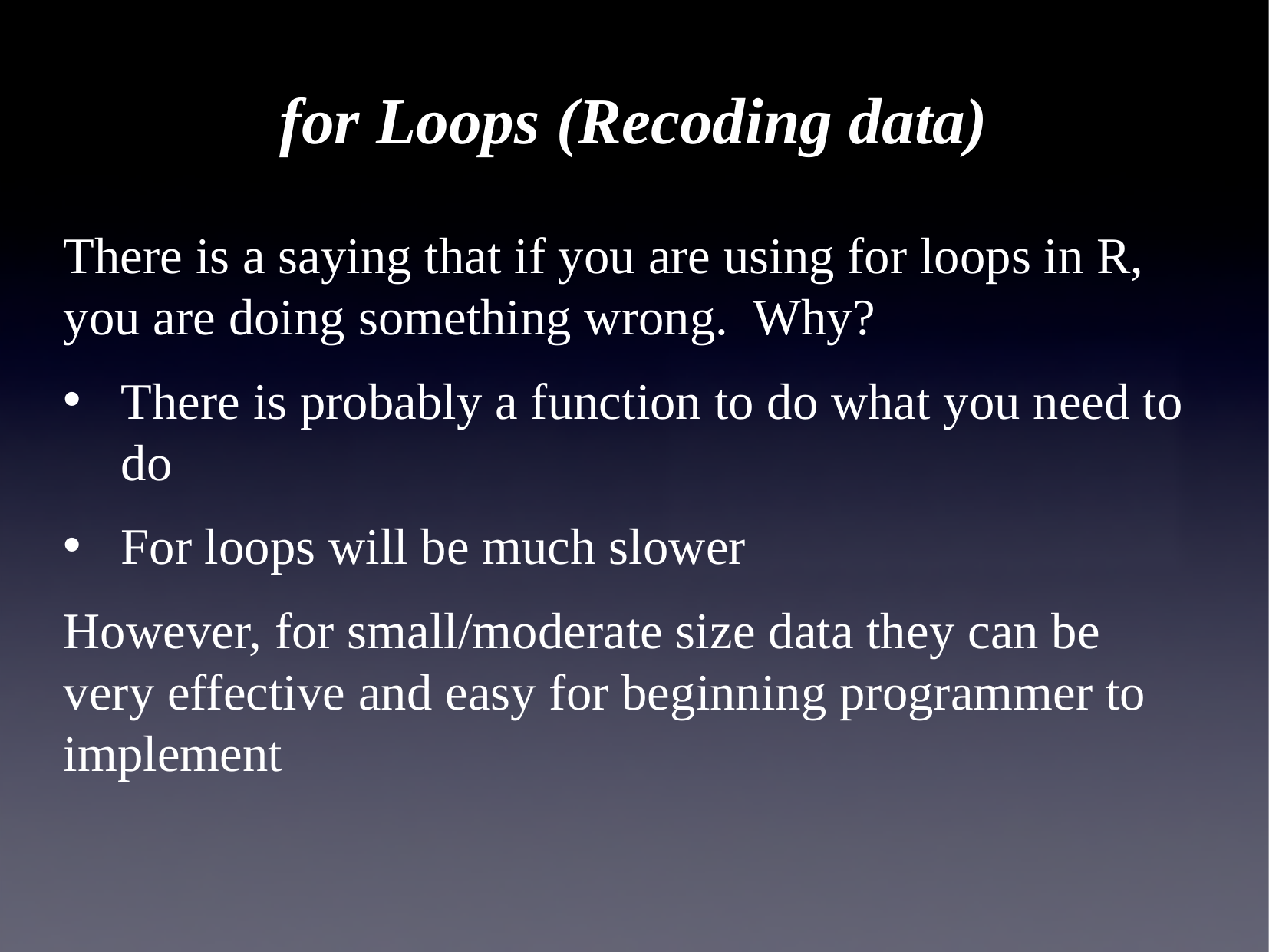

# for Loops (Recoding data)
There is a saying that if you are using for loops in R, you are doing something wrong.  Why?
There is probably a function to do what you need to do
For loops will be much slower
However, for small/moderate size data they can be very effective and easy for beginning programmer to implement